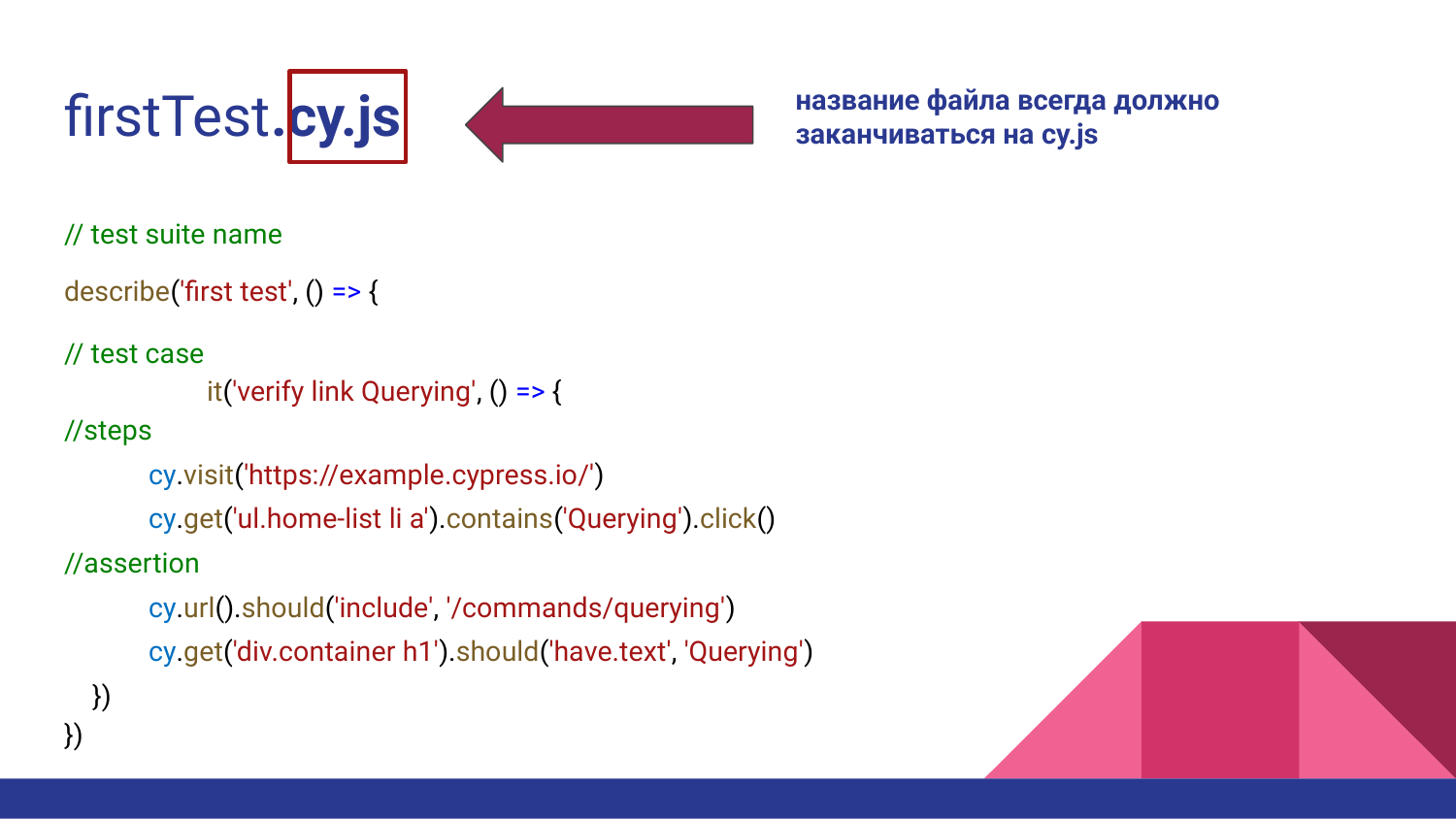

# firstTest.cy.js
название файла всегда должно заканчиваться на cy.js

// test suite name
describe('first test', () => {
// test case
 	it('verify link Querying', () => {
//steps
            cy.visit('https://example.cypress.io/')
            cy.get('ul.home-list li a').contains('Querying').click()
//assertion
            cy.url().should('include', '/commands/querying')
            cy.get('div.container h1').should('have.text', 'Querying')
    })
})